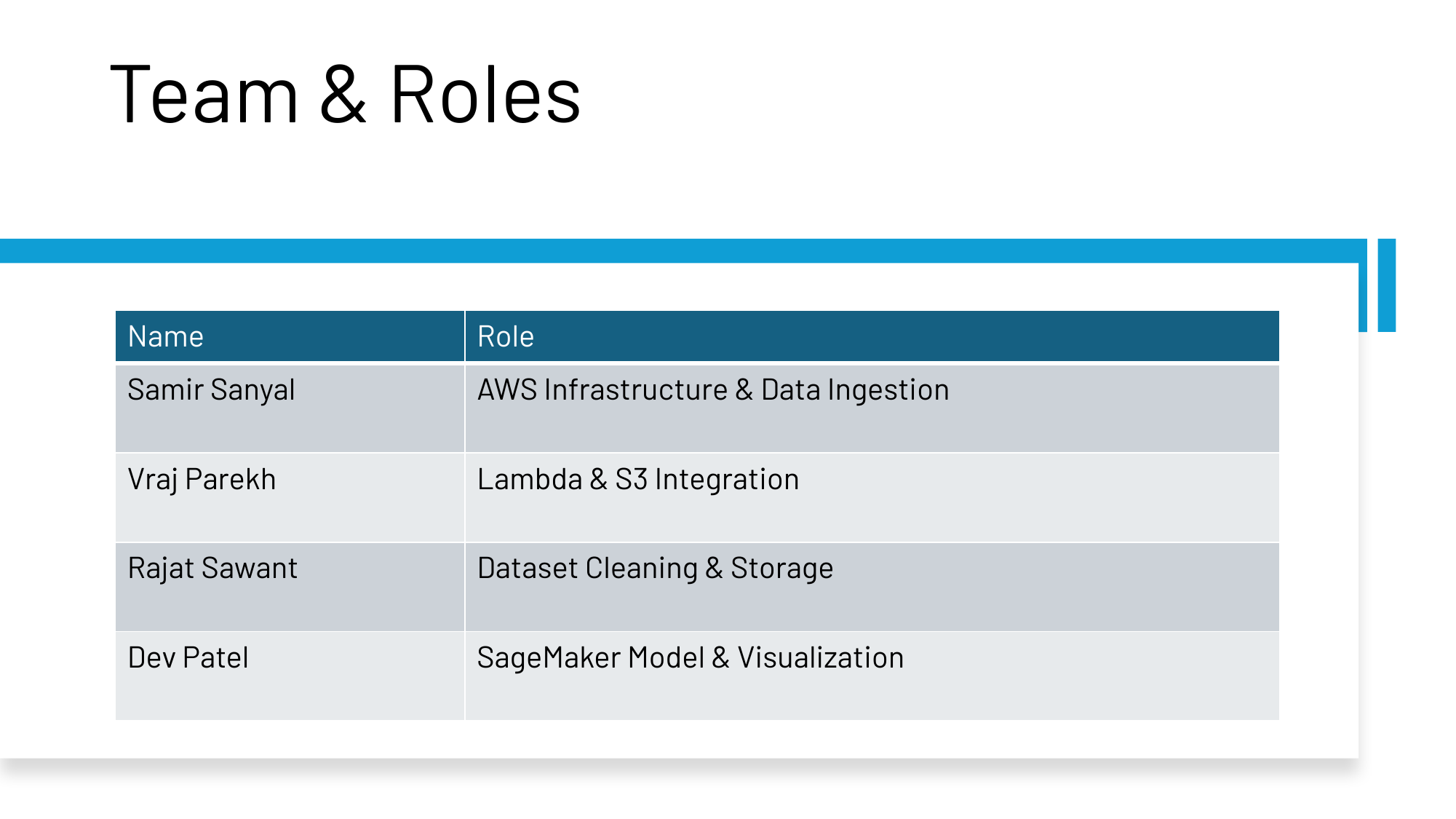

# Team & Roles

| Name | Role |
| --- | --- |
| Samir Sanyal | AWS Infrastructure & Data Ingestion |
| Vraj Parekh | Lambda & S3 Integration |
| Rajat Sawant | Dataset Cleaning & Storage |
| Dev Patel | SageMaker Model & Visualization |